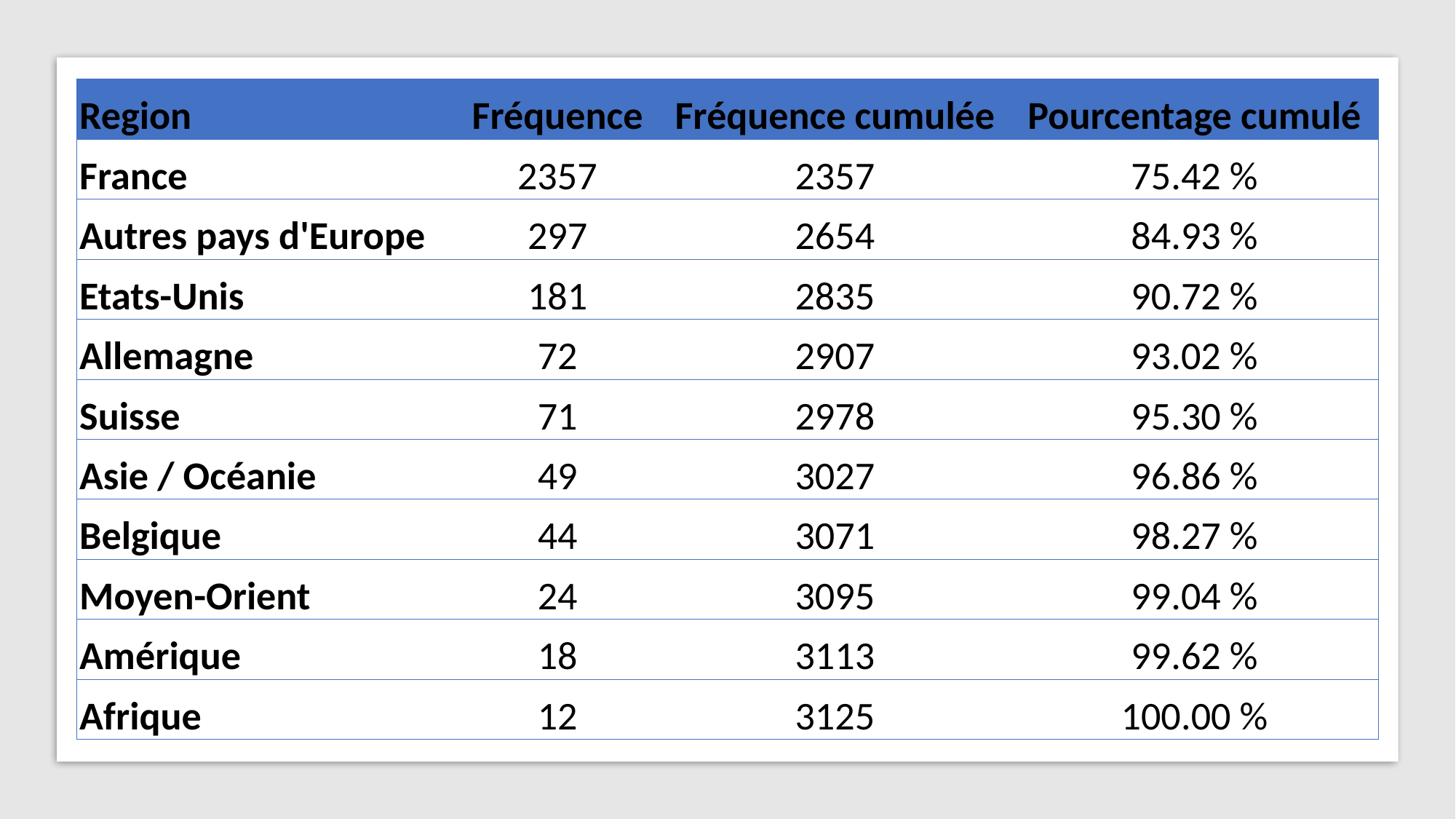

| Region | Fréquence | Fréquence cumulée | Pourcentage cumulé |
| --- | --- | --- | --- |
| France | 2357 | 2357 | 75.42 % |
| Autres pays d'Europe | 297 | 2654 | 84.93 % |
| Etats-Unis | 181 | 2835 | 90.72 % |
| Allemagne | 72 | 2907 | 93.02 % |
| Suisse | 71 | 2978 | 95.30 % |
| Asie / Océanie | 49 | 3027 | 96.86 % |
| Belgique | 44 | 3071 | 98.27 % |
| Moyen-Orient | 24 | 3095 | 99.04 % |
| Amérique | 18 | 3113 | 99.62 % |
| Afrique | 12 | 3125 | 100.00 % |